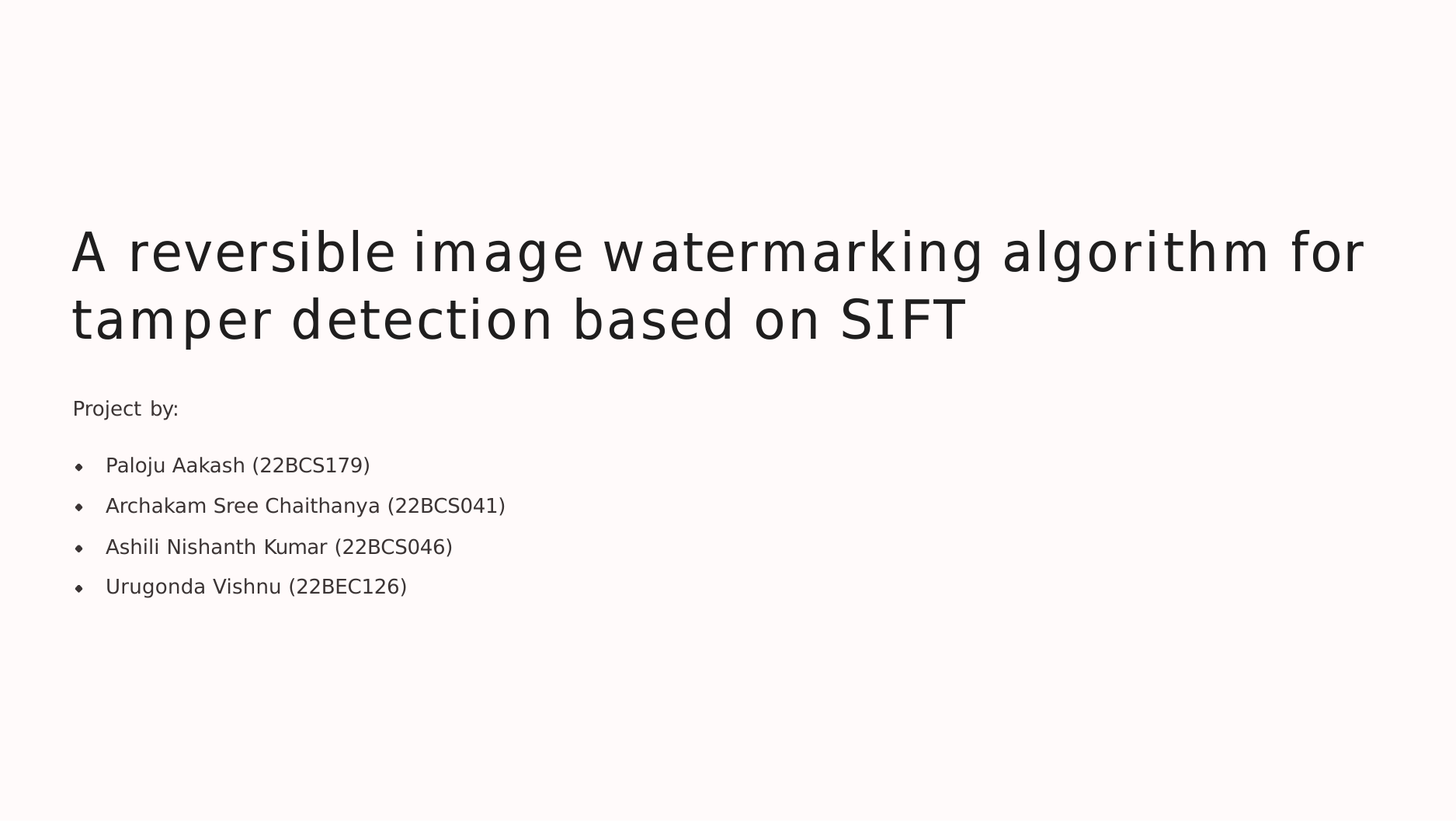

# A reversible image watermarking algorithm for tamper detection based on SIFT
Project by:

Paloju Aakash (22BCS179)
Archakam Sree Chaithanya (22BCS041)
Ashili Nishanth Kumar (22BCS046) Urugonda Vishnu (22BEC126)